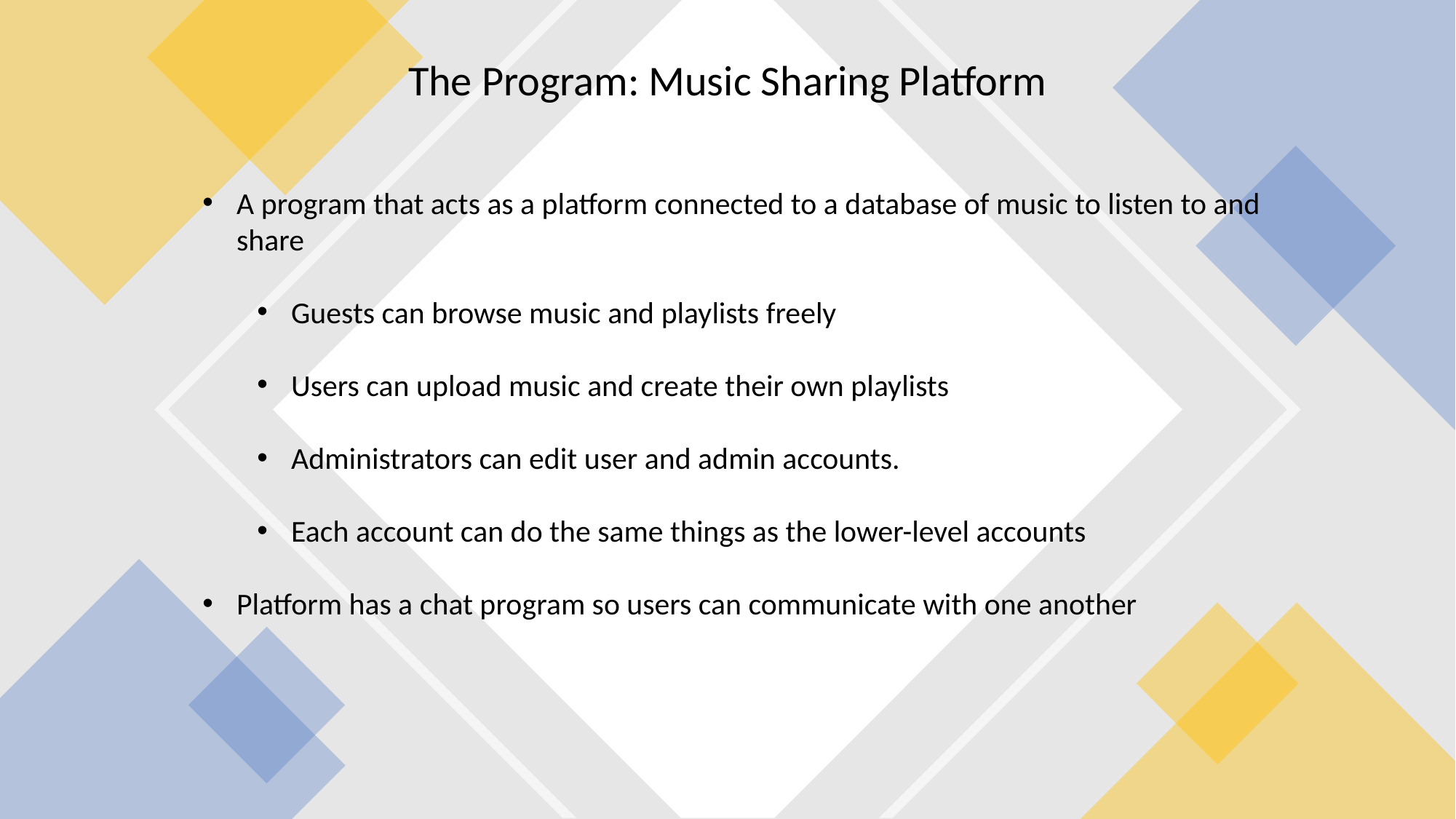

# The Program: Music Sharing Platform

A program that acts as a platform connected to a database of music to listen to and share

Guests can browse music and playlists freely

Users can upload music and create their own playlists

Administrators can edit user and admin accounts.

Each account can do the same things as the lower-level accounts

Platform has a chat program so users can communicate with one another